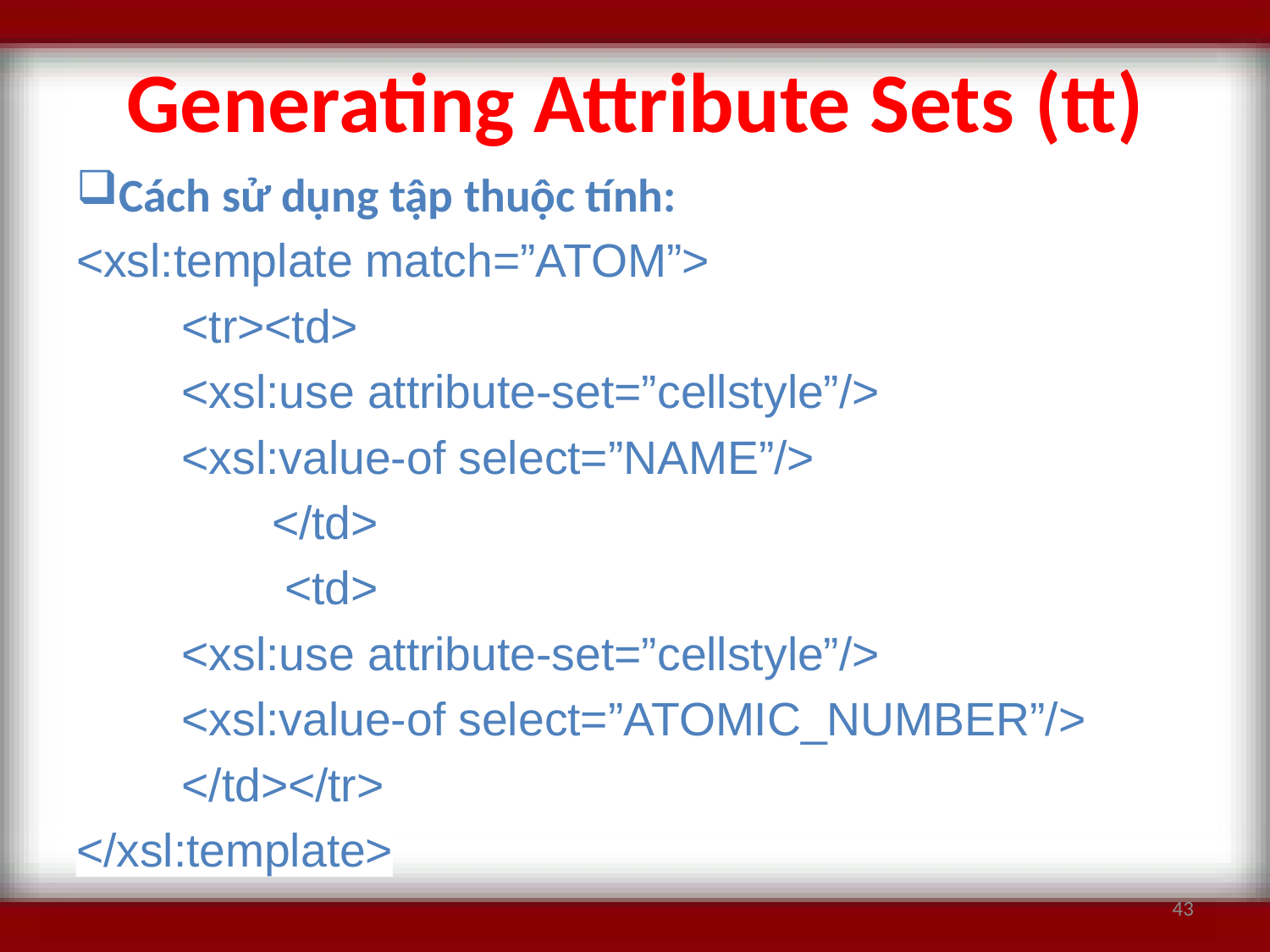

# Generating Attribute Sets (tt)
Cách sử dụng tập thuộc tính:
<xsl:template match=”ATOM”>
	<tr><td>
		<xsl:use attribute-set=”cellstyle”/>
		<xsl:value-of select=”NAME”/>
	       </td>
	        <td>
		<xsl:use attribute-set=”cellstyle”/>
		<xsl:value-of select=”ATOMIC_NUMBER”/>
	</td></tr>
</xsl:template>
43